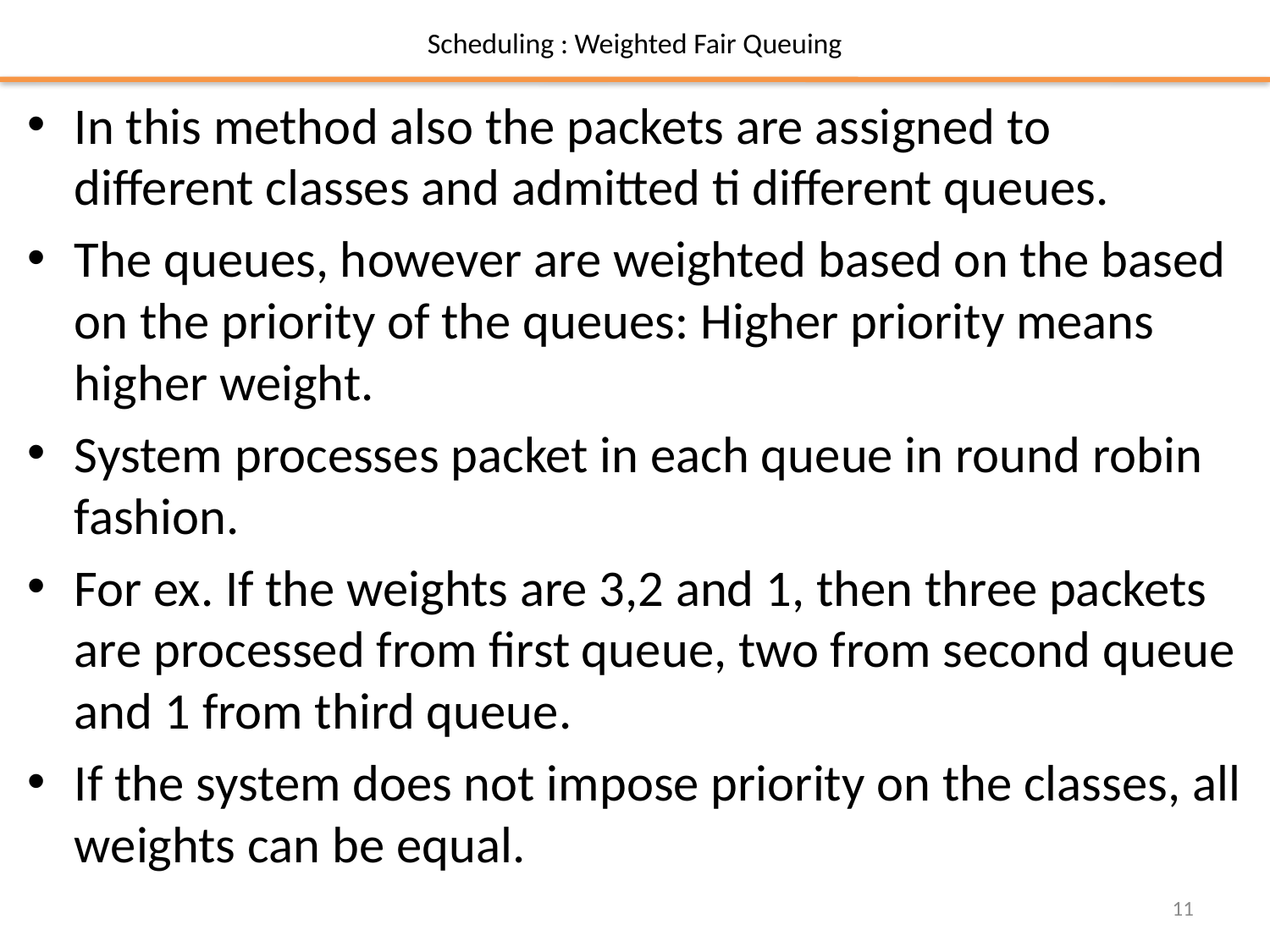

# Scheduling : Weighted Fair Queuing
In this method also the packets are assigned to different classes and admitted ti different queues.
The queues, however are weighted based on the based on the priority of the queues: Higher priority means higher weight.
System processes packet in each queue in round robin fashion.
For ex. If the weights are 3,2 and 1, then three packets are processed from first queue, two from second queue and 1 from third queue.
If the system does not impose priority on the classes, all weights can be equal.
11